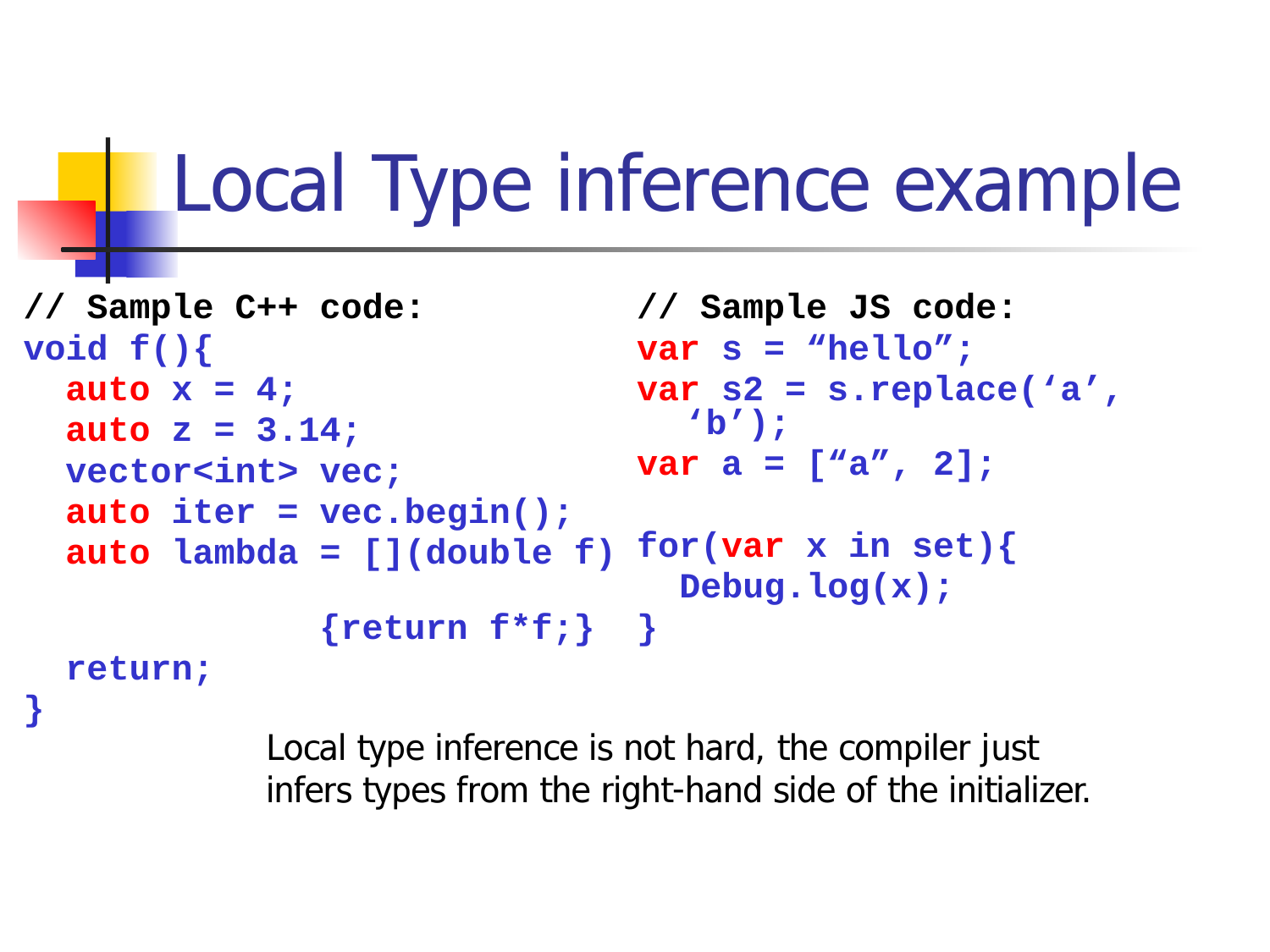

# Local Type inference example
// Sample C++ code:
void f(){
  auto x = 4;
  auto z = 3.14;
  vector<int> vec;
  auto iter = vec.begin();
  auto lambda = [](double f)
              {return f*f;}
  return;
}
// Sample JS code:
var s = “hello”;
var s2 = s.replace(‘a’, ‘b’);
var a = [“a”, 2];

for(var x in set){
  Debug.log(x);
}
Local type inference is not hard, the compiler just infers types from the right-hand side of the initializer.